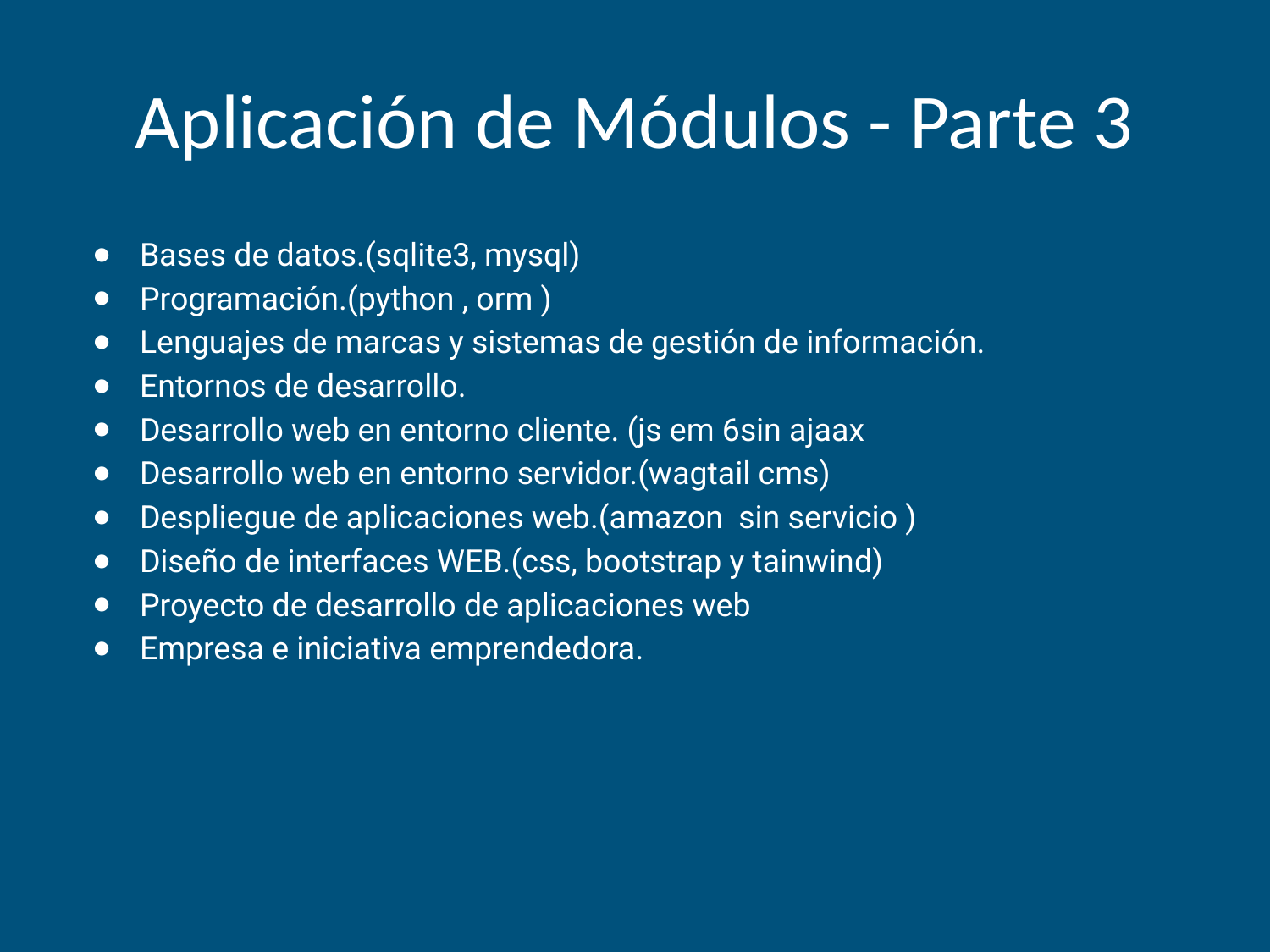

# Aplicación de Módulos - Parte 3
Bases de datos.(sqlite3, mysql)
Programación.(python , orm )
Lenguajes de marcas y sistemas de gestión de información.
Entornos de desarrollo.
Desarrollo web en entorno cliente. (js em 6sin ajaax
Desarrollo web en entorno servidor.(wagtail cms)
Despliegue de aplicaciones web.(amazon  sin servicio )
Diseño de interfaces WEB.(css, bootstrap y tainwind)
Proyecto de desarrollo de aplicaciones web
Empresa e iniciativa emprendedora.